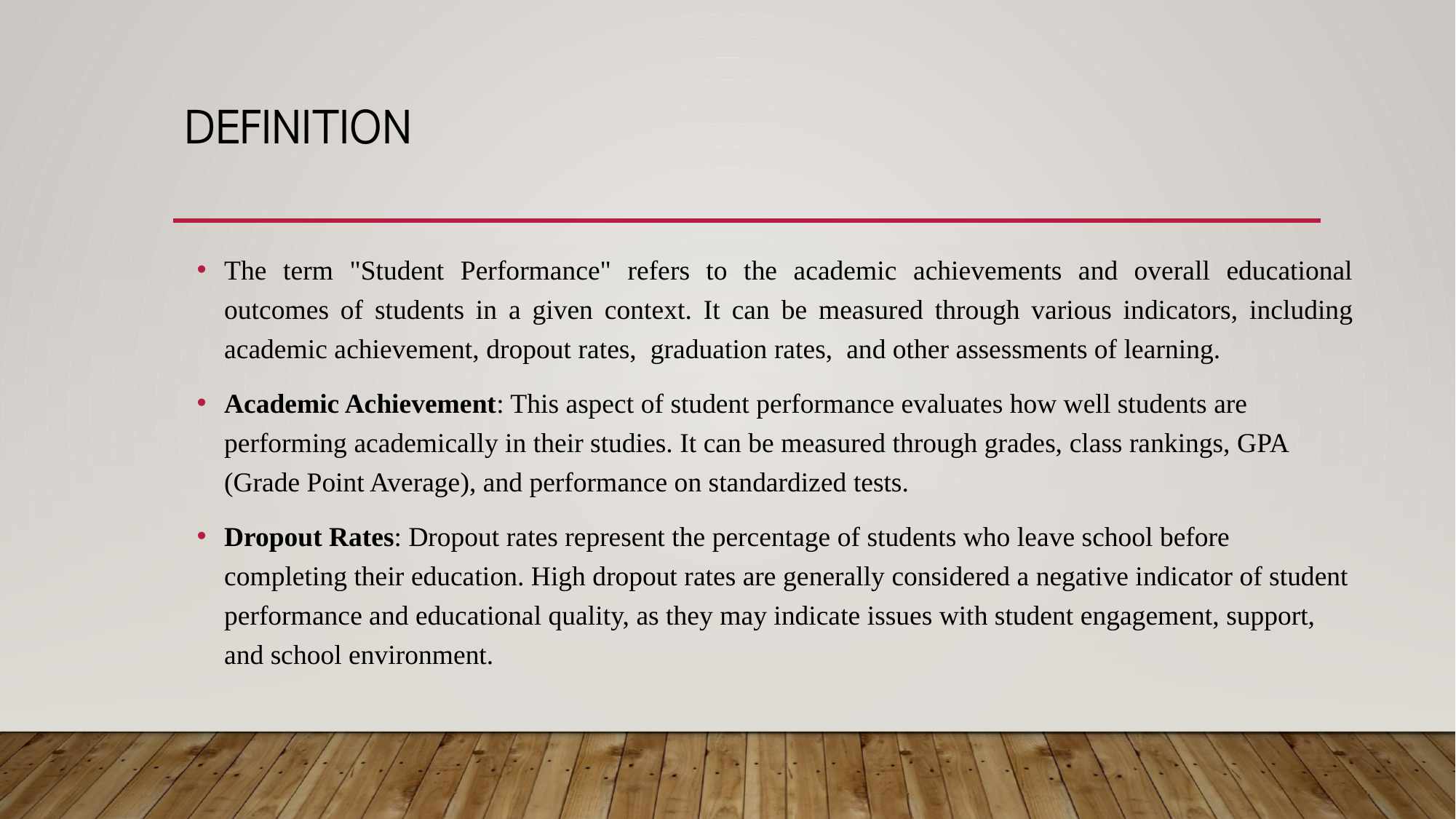

# Definition
The term "Student Performance" refers to the academic achievements and overall educational outcomes of students in a given context. It can be measured through various indicators, including academic achievement, dropout rates,  graduation rates,  and other assessments of learning.
Academic Achievement: This aspect of student performance evaluates how well students are performing academically in their studies. It can be measured through grades, class rankings, GPA (Grade Point Average), and performance on standardized tests.
Dropout Rates: Dropout rates represent the percentage of students who leave school before completing their education. High dropout rates are generally considered a negative indicator of student performance and educational quality, as they may indicate issues with student engagement, support, and school environment.